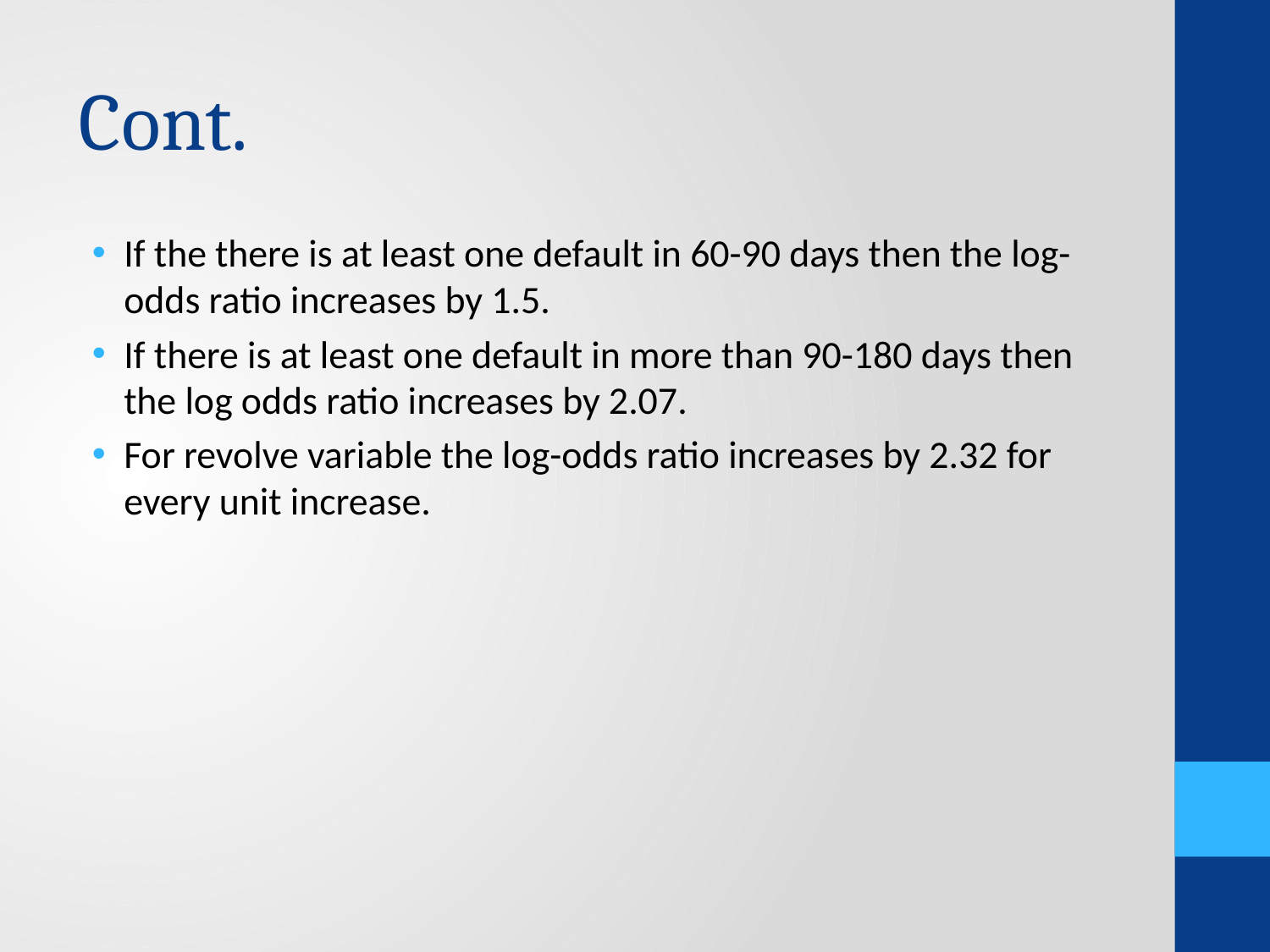

# Cont.
If the there is at least one default in 60-90 days then the log-odds ratio increases by 1.5.
If there is at least one default in more than 90-180 days then the log odds ratio increases by 2.07.
For revolve variable the log-odds ratio increases by 2.32 for every unit increase.